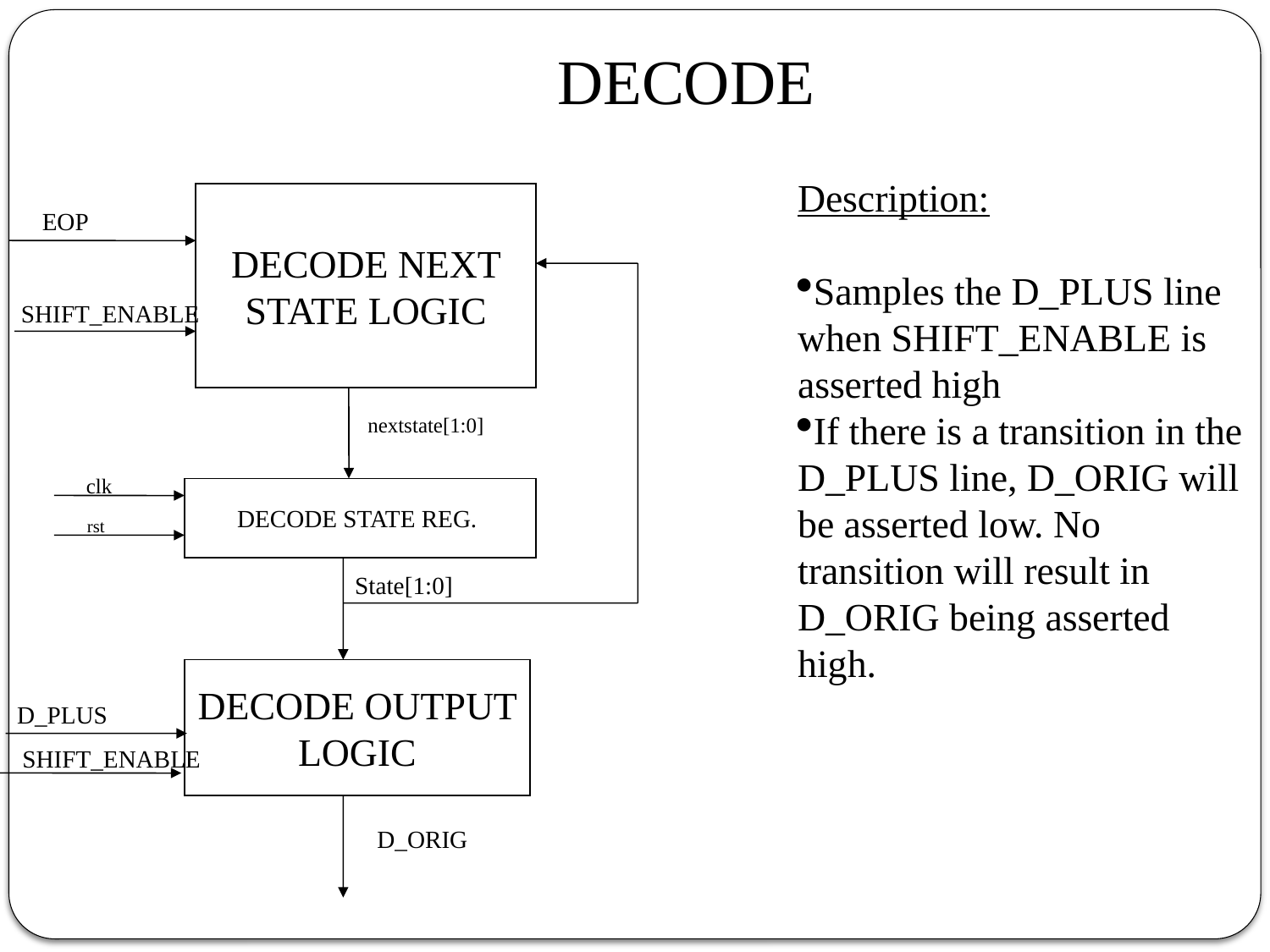

DECODE
Description:

Samples the D_PLUS line when SHIFT_ENABLE is asserted high
If there is a transition in the D_PLUS line, D_ORIG will be asserted low. No transition will result in D_ORIG being asserted high.
DECODE NEXT STATE LOGIC
EOP

SHIFT_ENABLE

nextstate[1:0]
clk
DECODE STATE REG.

rst

State[1:0]

DECODE OUTPUT LOGIC
D_PLUS

SHIFT_ENABLE

D_ORIG